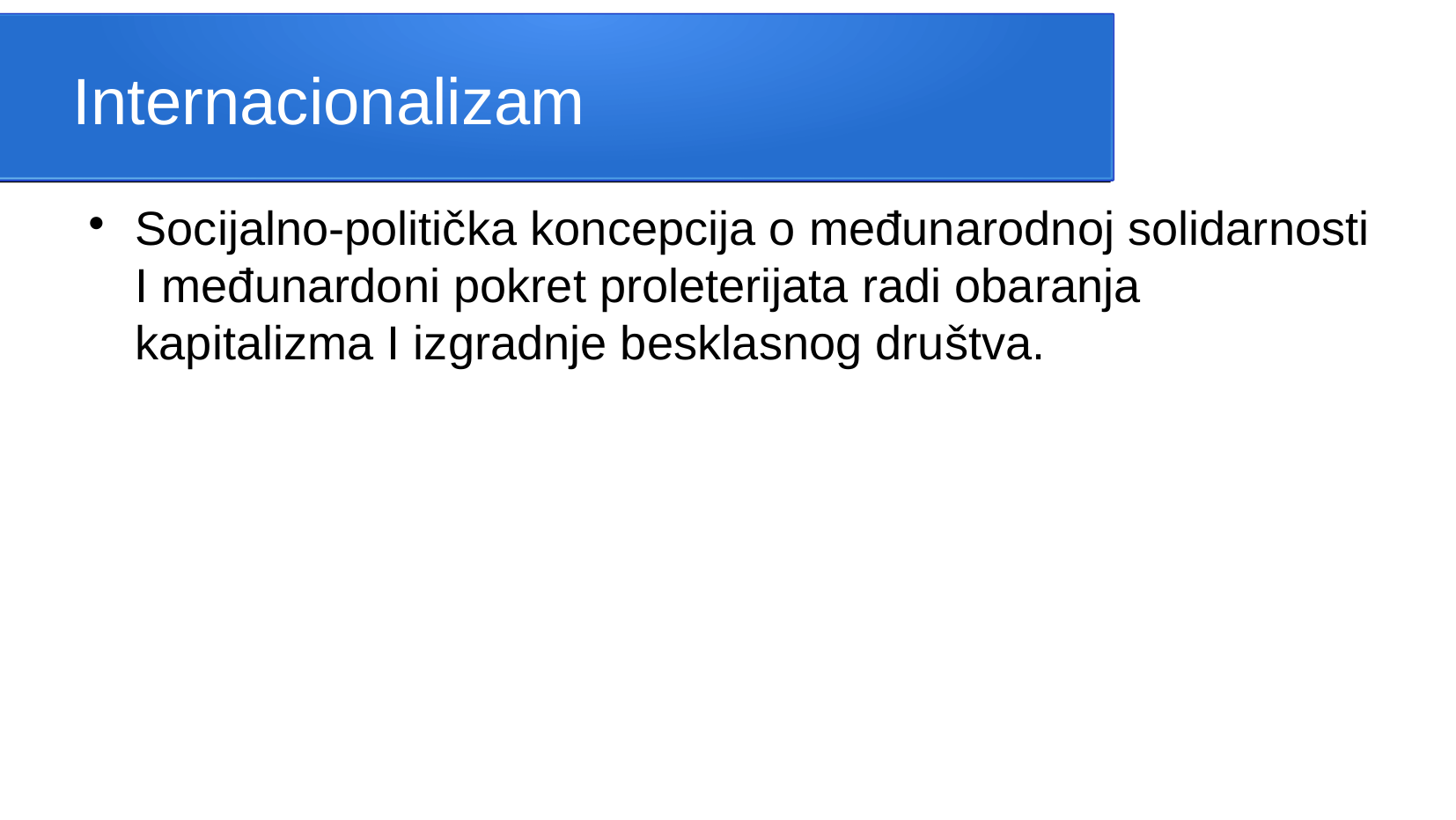

Internacionalizam
Socijalno-politička koncepcija o međunarodnoj solidarnosti I međunardoni pokret proleterijata radi obaranja kapitalizma I izgradnje besklasnog društva.